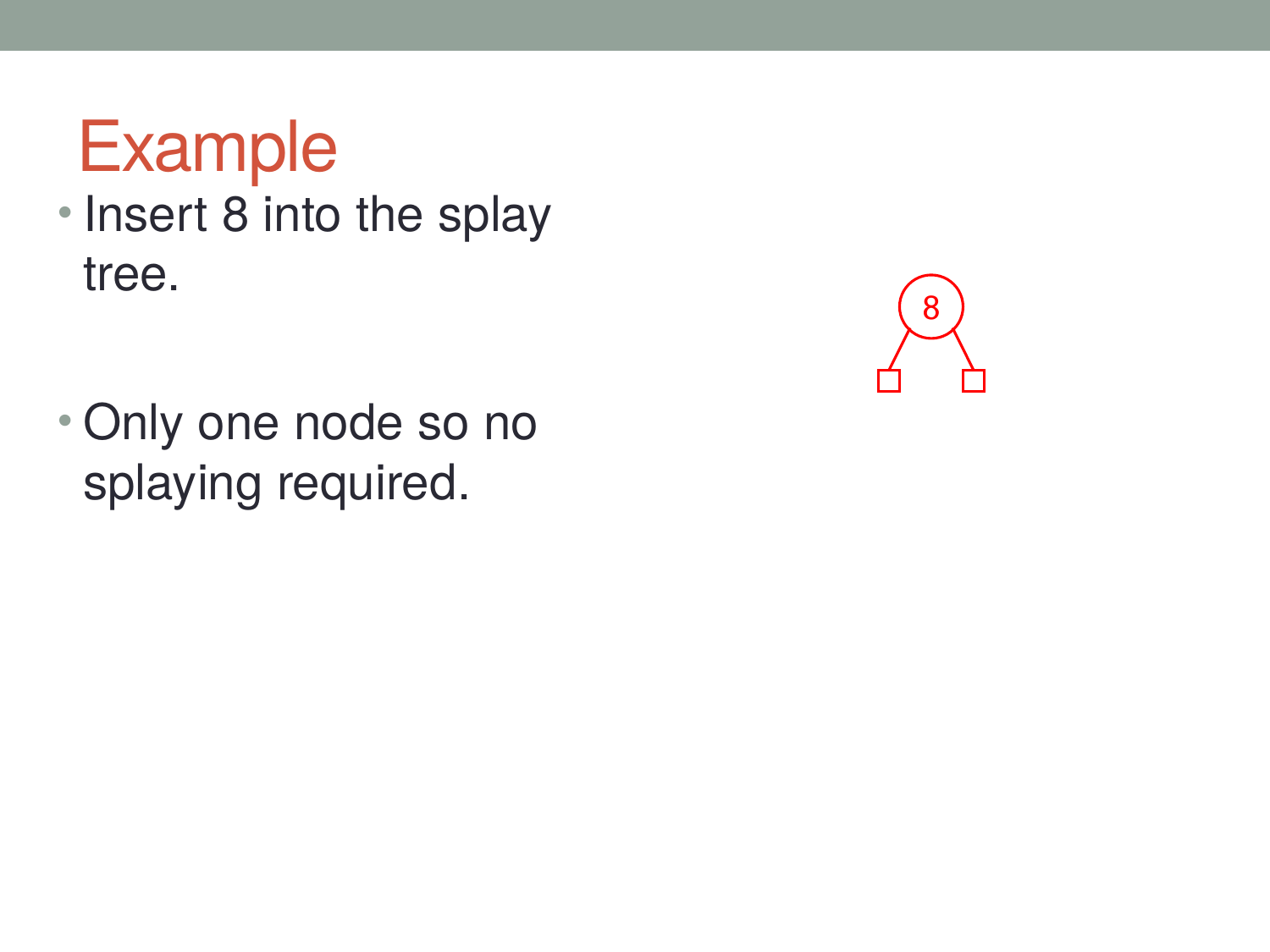

# Example
Insert 8 into the splay tree.

Only one node so no splaying required.
8